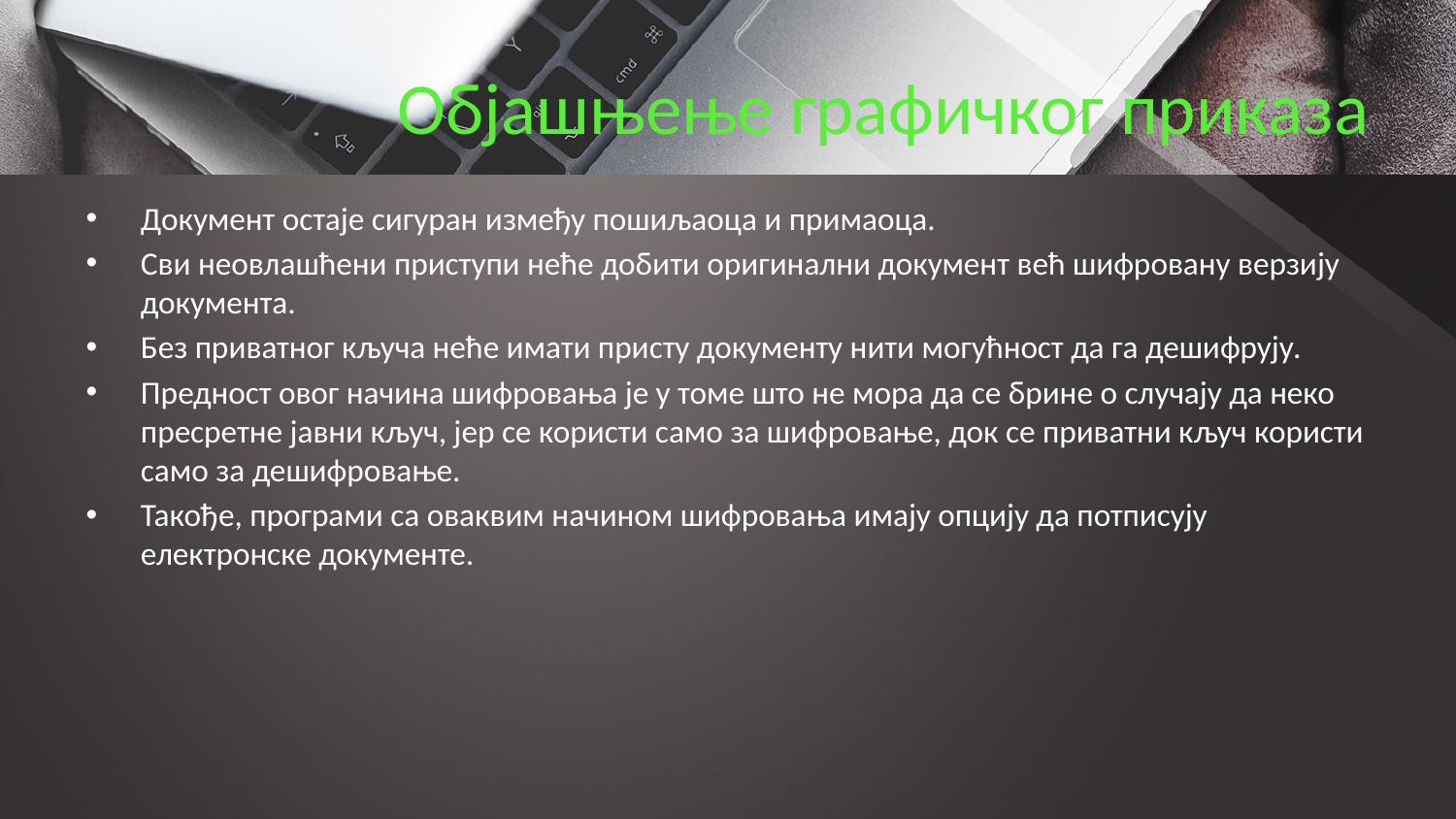

# Објашњење графичког приказа
Документ остаје сигуран између пошиљаоца и примаоца.
Сви неовлашћени приступи неће добити оригинални документ већ шифровану верзију документа.
Без приватног кључа неће имати присту документу нити могућност да га дешифрују.
Предност овог начина шифровања је у томе што не мора да се брине о случају да неко пресретне јавни кључ, јер се користи само за шифровање, док се приватни кључ користи само за дешифровање.
Такође, програми са оваквим начином шифровања имају опцију да потписују електронске документе.